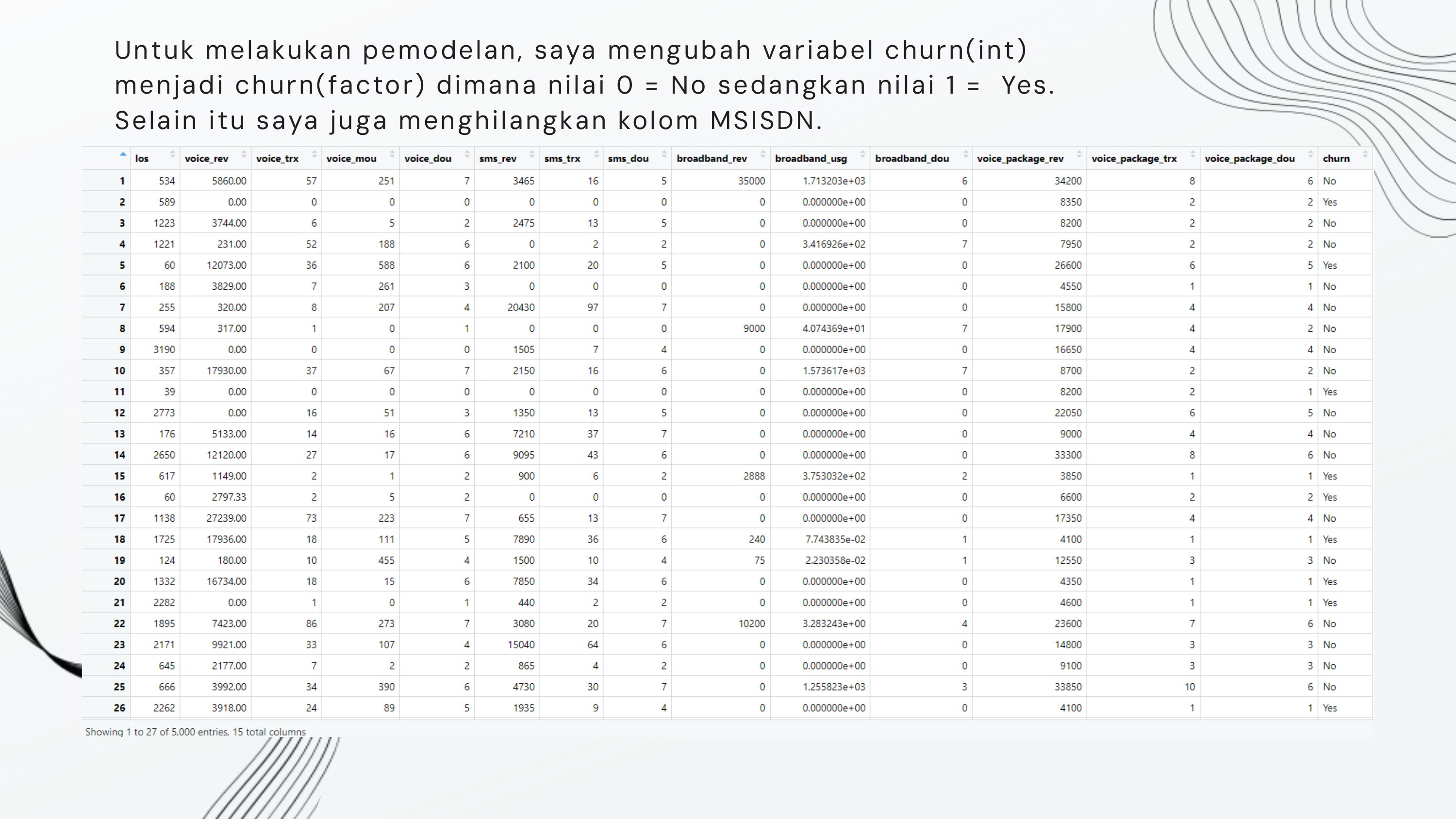

Untuk melakukan pemodelan, saya mengubah variabel churn(int) menjadi churn(factor) dimana nilai 0 = No sedangkan nilai 1 =  Yes. Selain itu saya juga menghilangkan kolom MSISDN.